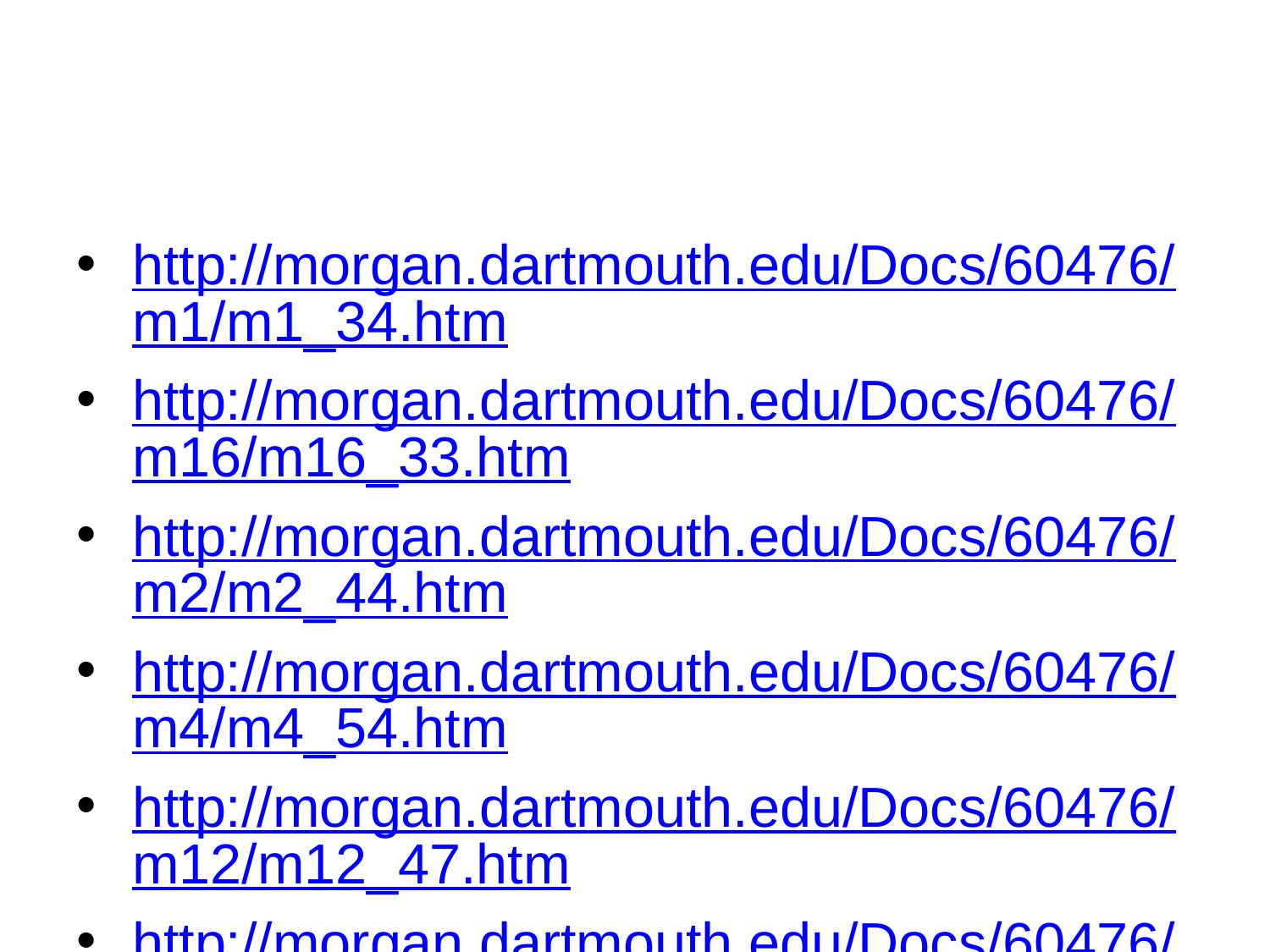

#
http://morgan.dartmouth.edu/Docs/60476/m1/m1_34.htm
http://morgan.dartmouth.edu/Docs/60476/m16/m16_33.htm
http://morgan.dartmouth.edu/Docs/60476/m2/m2_44.htm
http://morgan.dartmouth.edu/Docs/60476/m4/m4_54.htm
http://morgan.dartmouth.edu/Docs/60476/m12/m12_47.htm
http://morgan.dartmouth.edu/Docs/60476/m22/m22_46.htm